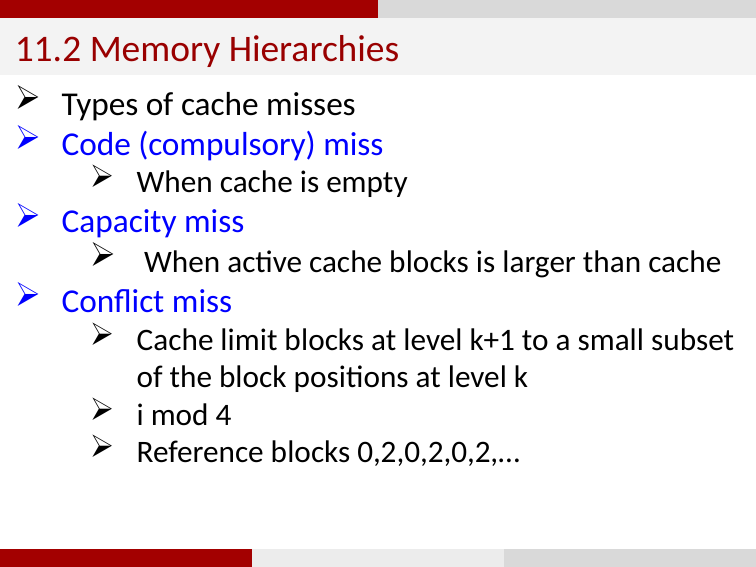

11.2 Memory Hierarchies
Types of cache misses
Code (compulsory) miss
When cache is empty
Capacity miss
 When active cache blocks is larger than cache
Conflict miss
Cache limit blocks at level k+1 to a small subset of the block positions at level k
i mod 4
Reference blocks 0,2,0,2,0,2,…

73